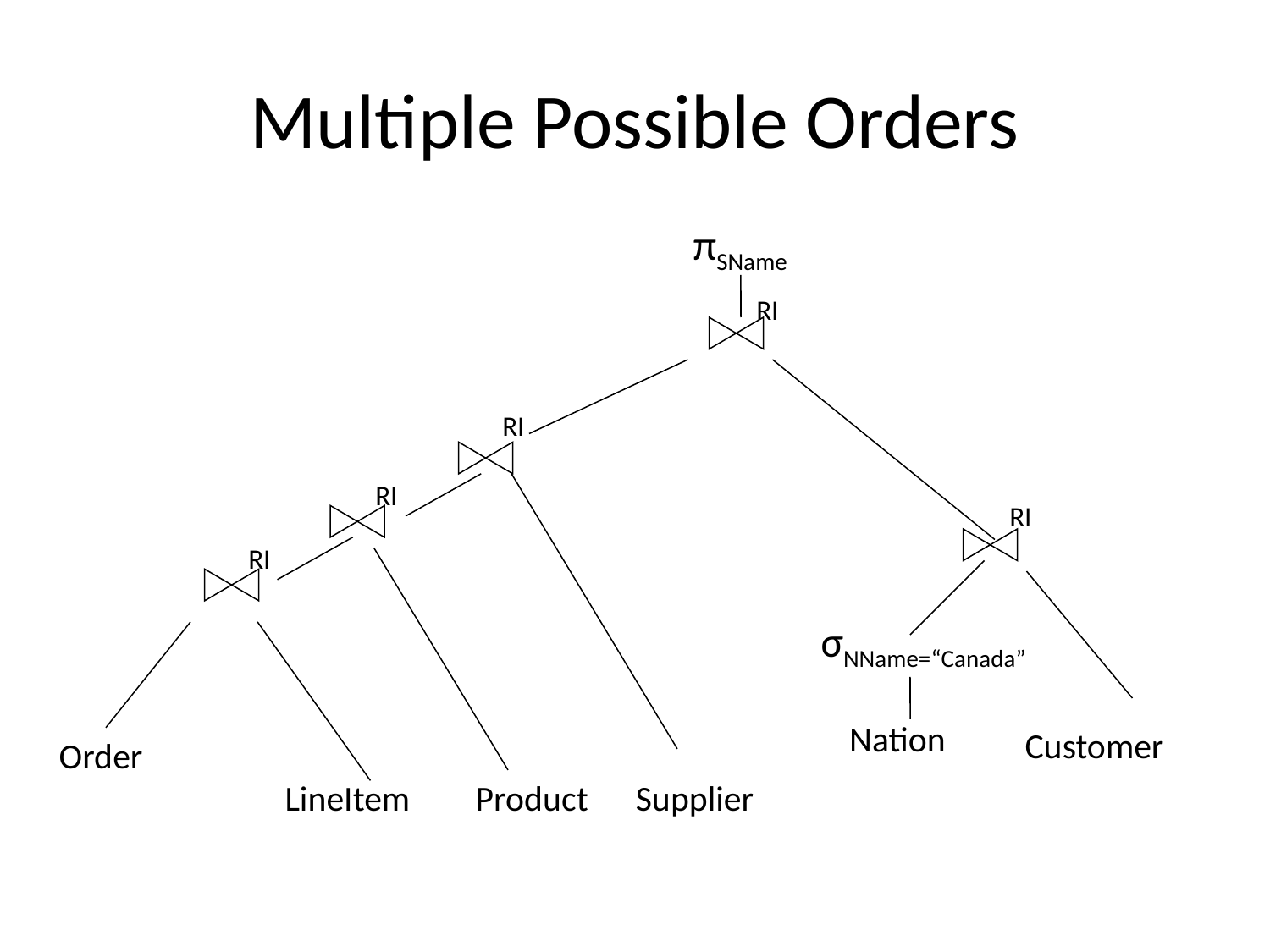

# Multiple Possible Orders
πSName

RI

RI

RI

RI

RI

σNName=“Canada”

Nation
Customer
Order
LineItem
Product
Supplier